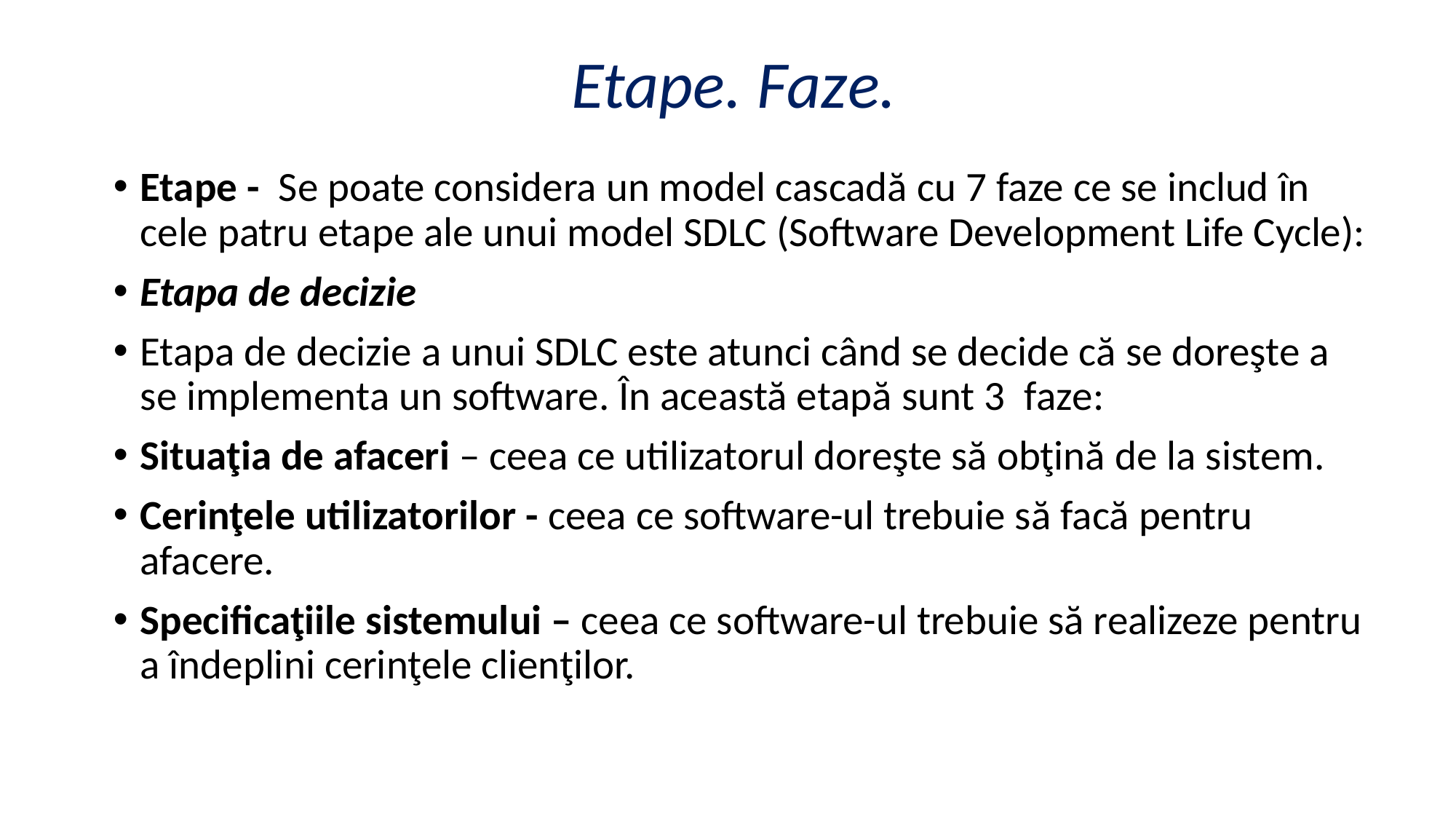

# Etape. Faze.
Etape -  Se poate considera un model cascadă cu 7 faze ce se includ în cele patru etape ale unui model SDLC (Software Development Life Cycle):
Etapa de decizie
Etapa de decizie a unui SDLC este atunci când se decide că se doreşte a se implementa un software. În această etapă sunt 3  faze:
Situaţia de afaceri – ceea ce utilizatorul doreşte să obţină de la sistem.
Cerinţele utilizatorilor - ceea ce software-ul trebuie să facă pentru afacere.
Specificaţiile sistemului – ceea ce software-ul trebuie să realizeze pentru a îndeplini cerinţele clienţilor.